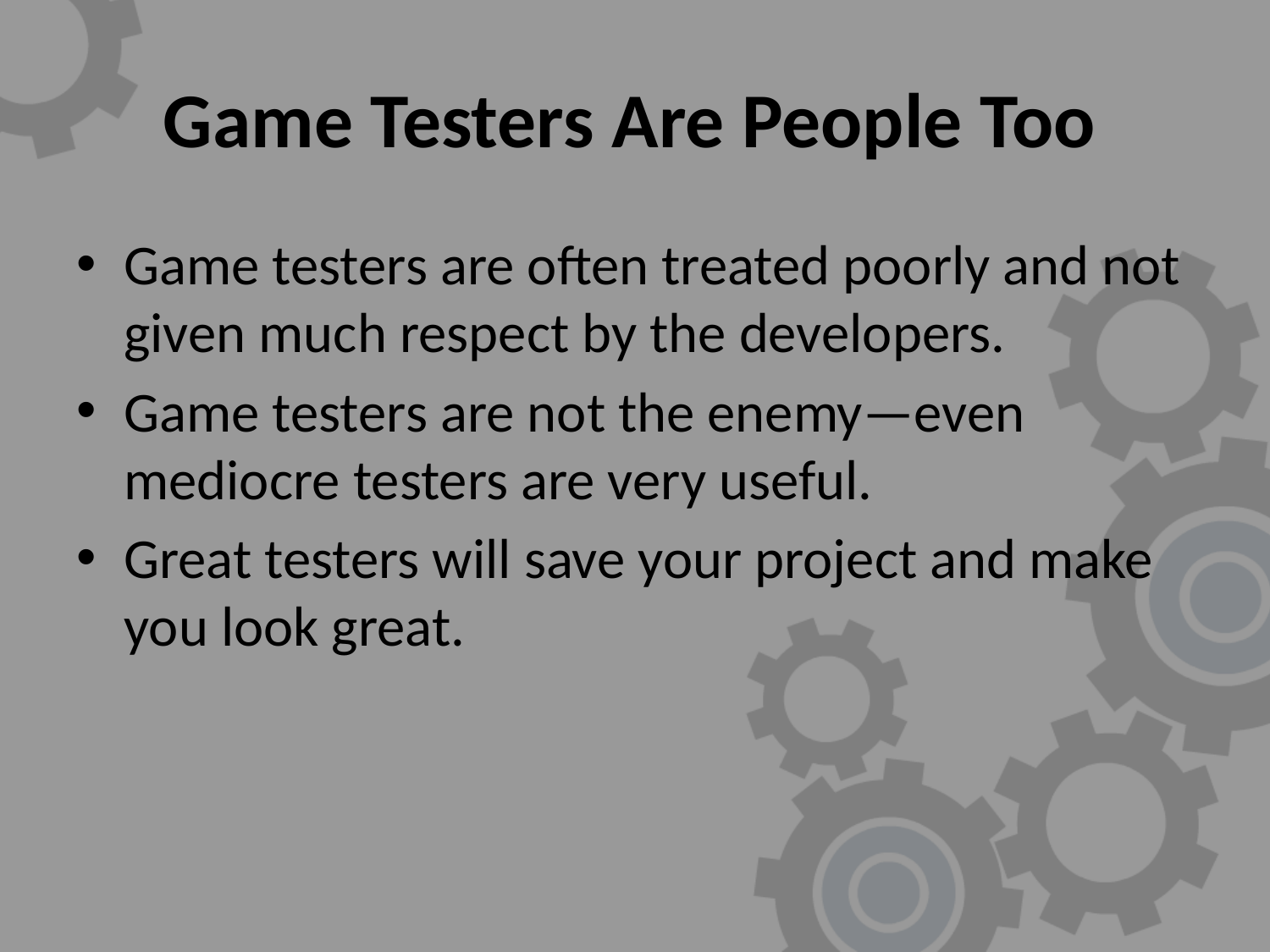

# Game Testers Are People Too
Game testers are often treated poorly and not given much respect by the developers.
Game testers are not the enemy—even mediocre testers are very useful.
Great testers will save your project and make you look great.